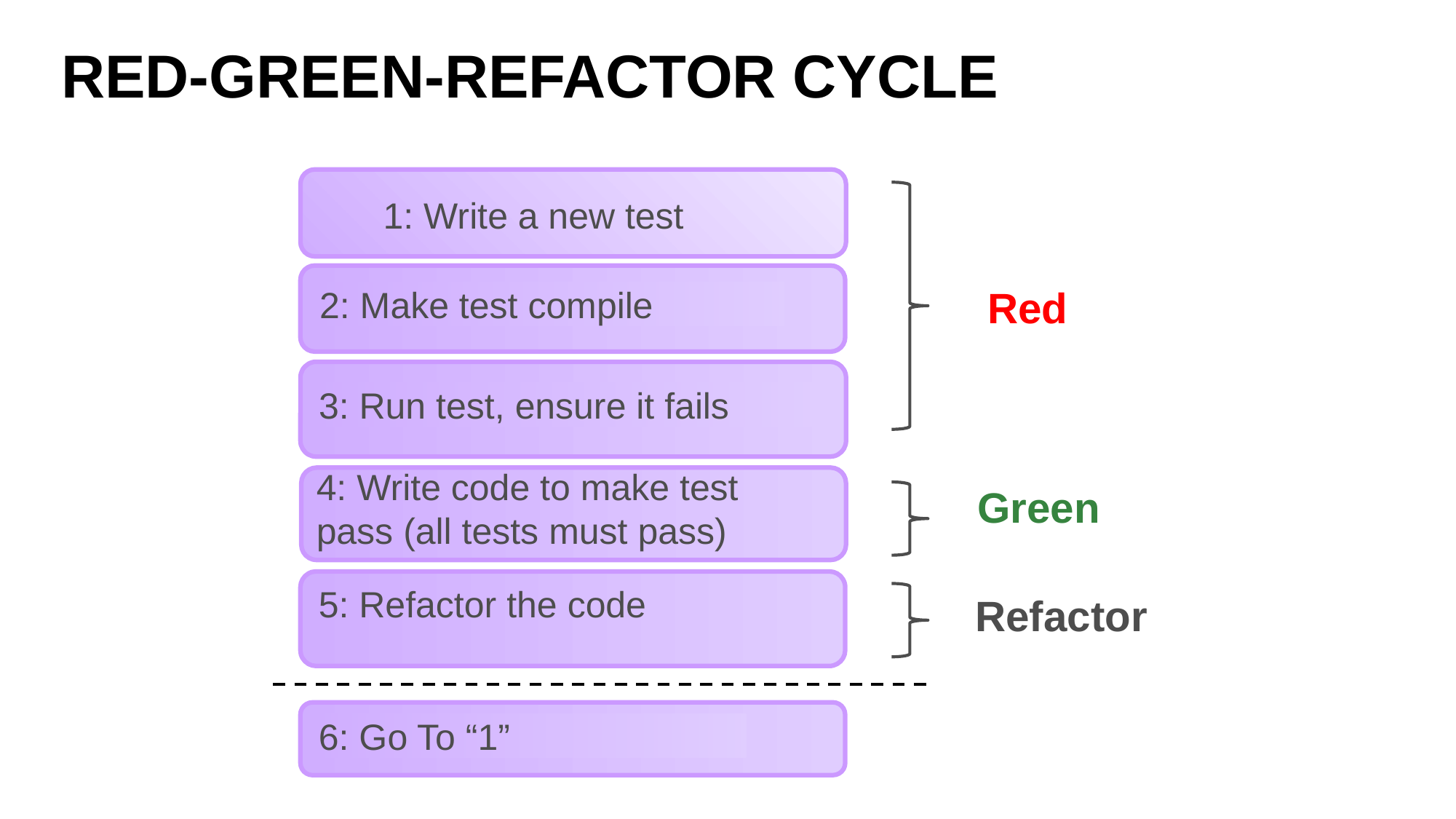

Red-Green-Refactor Cycle

 1: Write a new test

Red

2: Make test compile

3: Run test, ensure it fails
4: Write code to make test pass (all tests must pass)

Green

5: Refactor the code

Refactor

6: Go To “1”